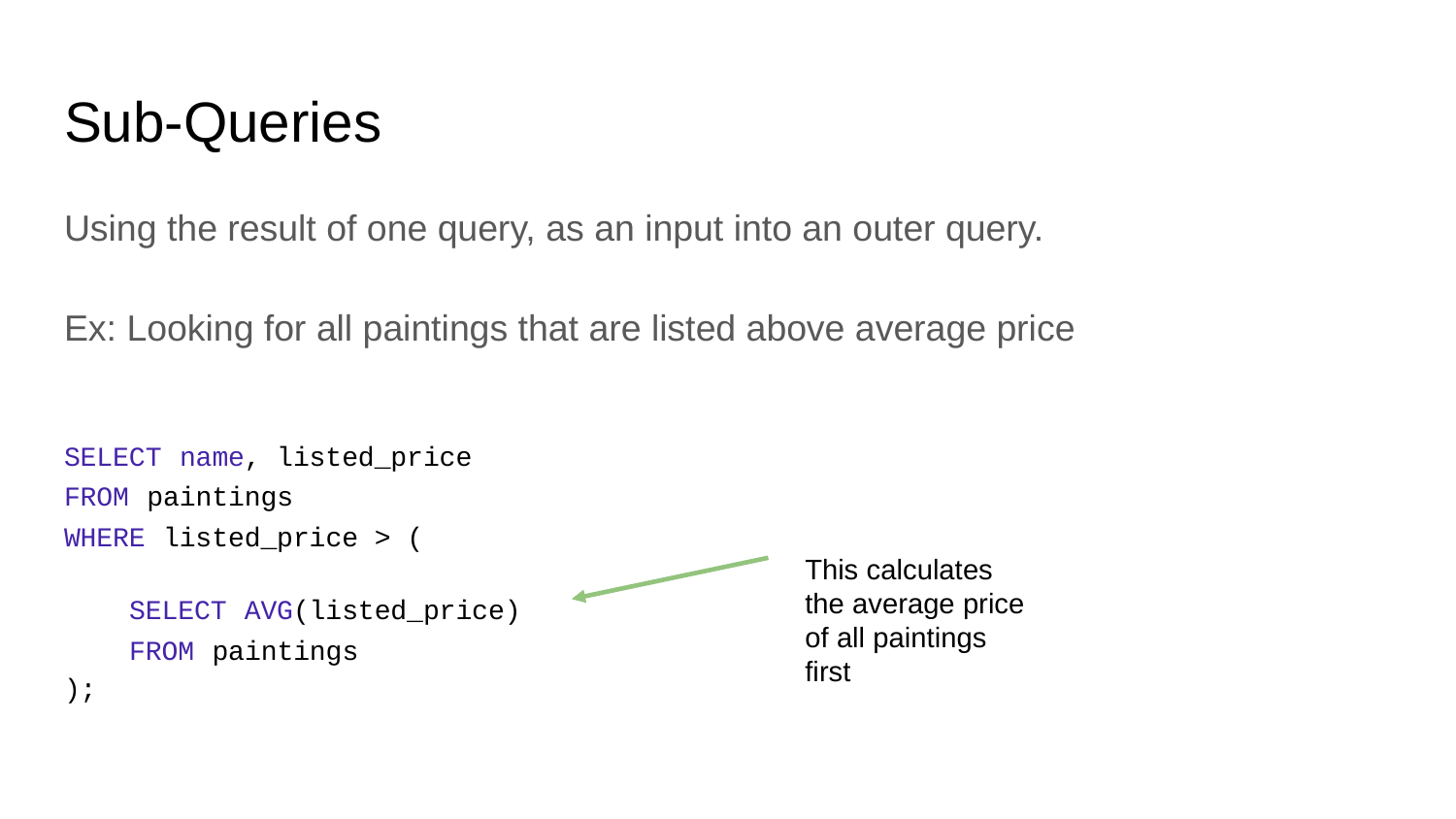

# Sub-Queries
Using the result of one query, as an input into an outer query.
Ex: Looking for all paintings that are listed above average price
SELECT name, listed_price
FROM paintings
WHERE listed_price > (
    SELECT AVG(listed_price)
    FROM paintings
);

This calculates the average price of all paintings first